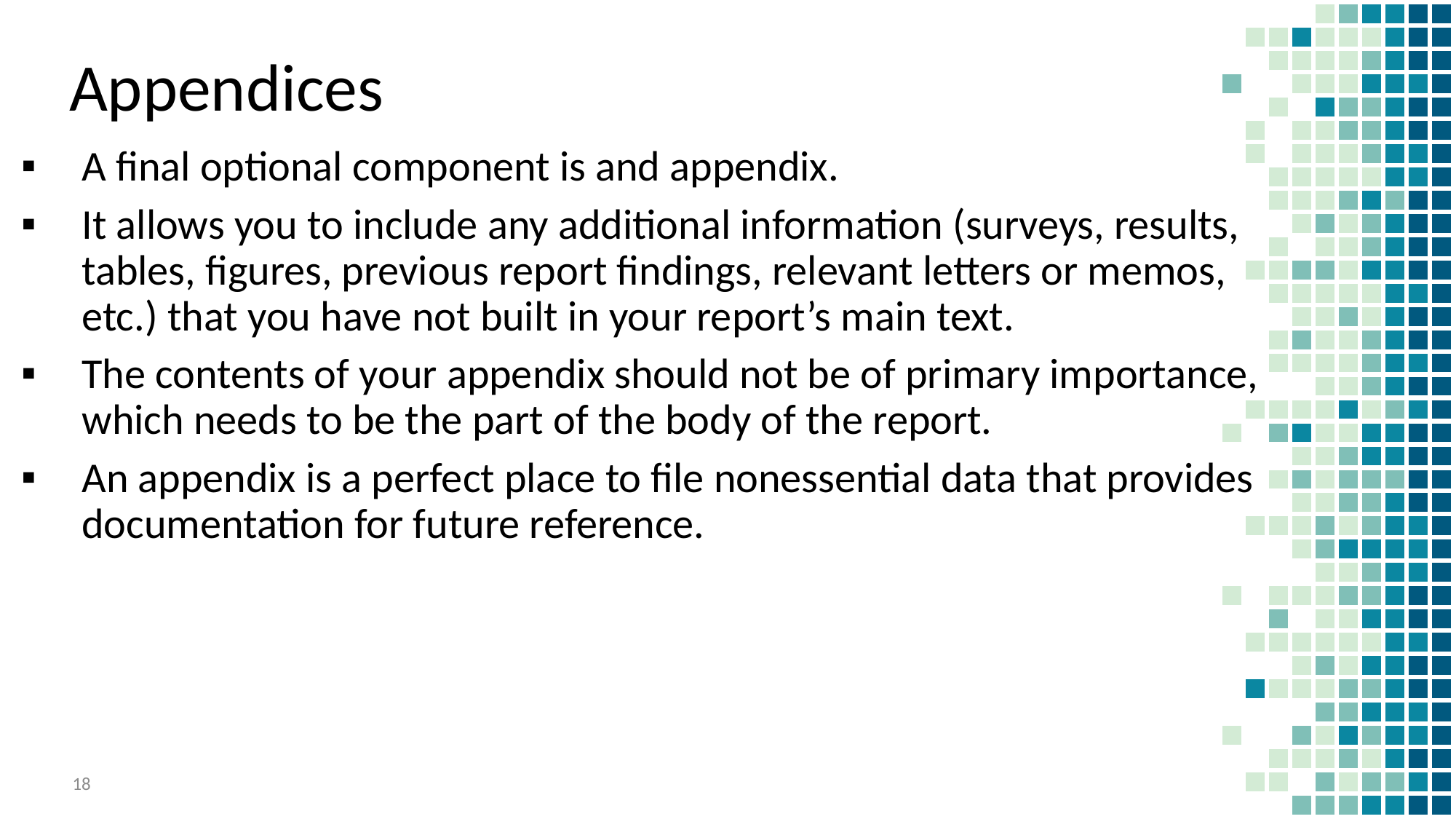

# Appendices
A final optional component is and appendix.
It allows you to include any additional information (surveys, results, tables, figures, previous report findings, relevant letters or memos, etc.) that you have not built in your report’s main text.
The contents of your appendix should not be of primary importance, which needs to be the part of the body of the report.
An appendix is a perfect place to file nonessential data that provides documentation for future reference.

18